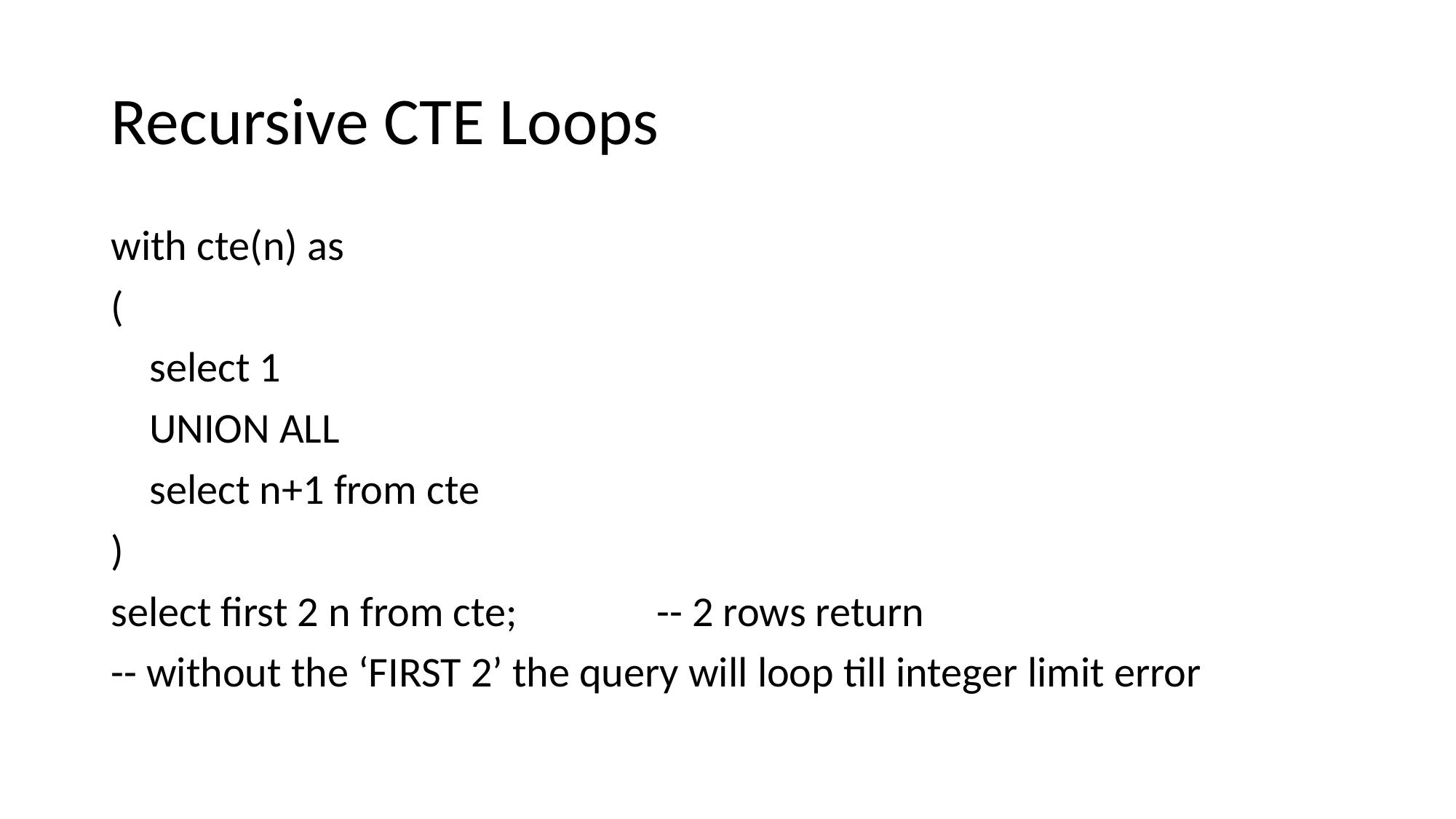

# Recursive CTE Loops
with cte(n) as
(
    select 1
    UNION ALL
    select n+1 from cte
)
select first 2 n from cte; 		-- 2 rows return
-- without the ‘FIRST 2’ the query will loop till integer limit error